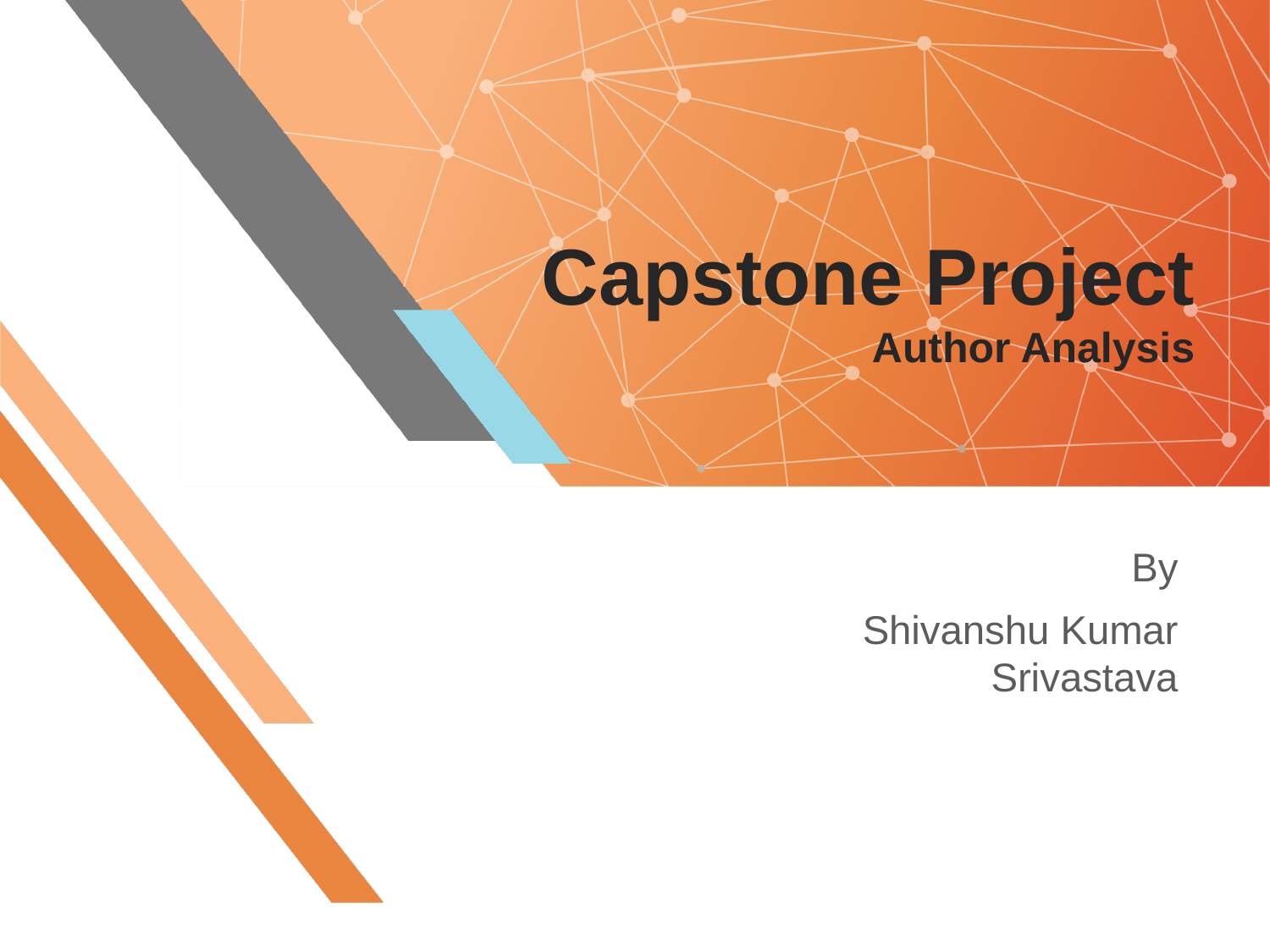

# Capstone Project Author Analysis
By
Shivanshu Kumar Srivastava